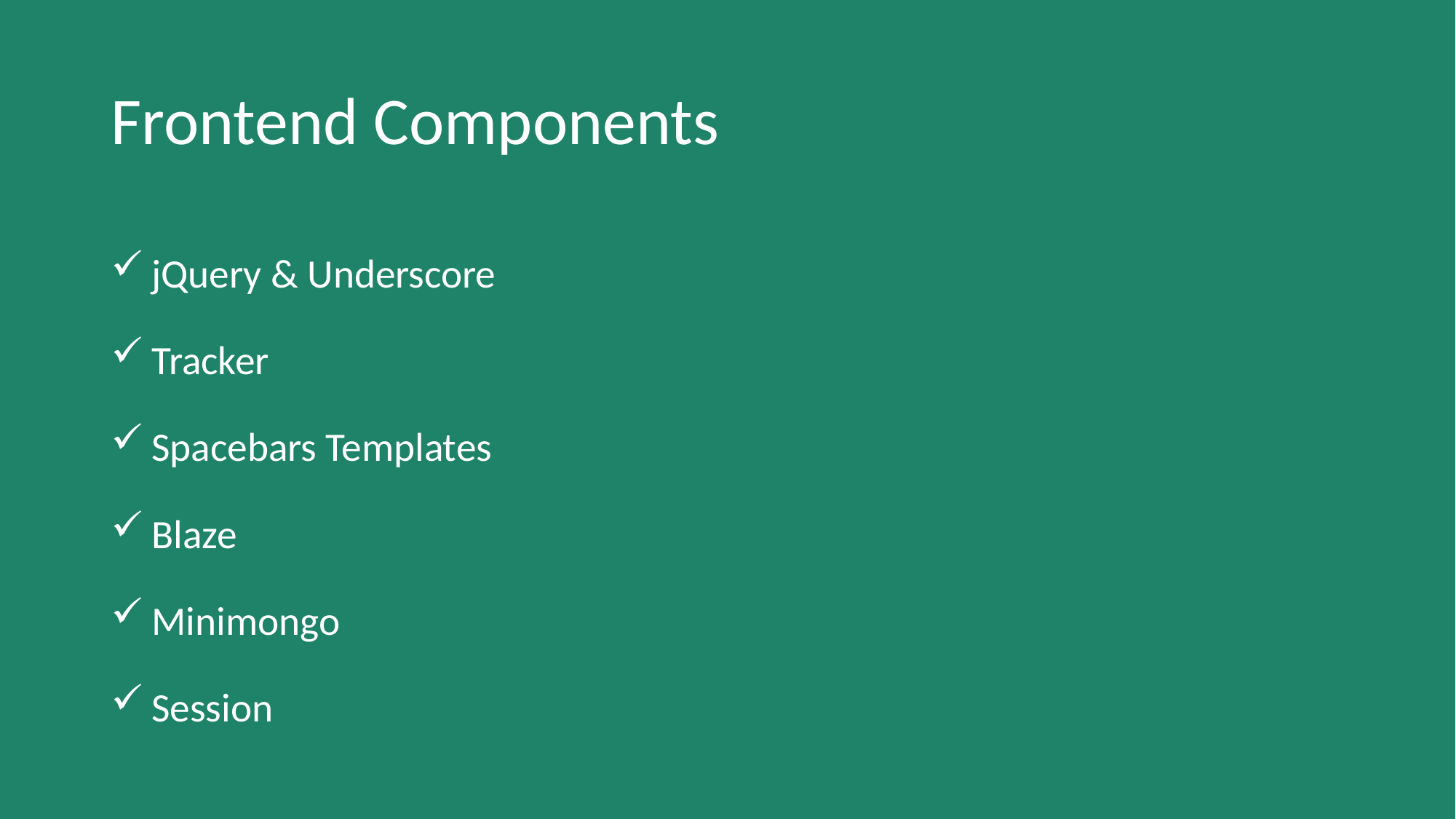

# Frontend Components
 jQuery & Underscore
 Tracker
 Spacebars Templates
 Blaze
 Minimongo
 Session